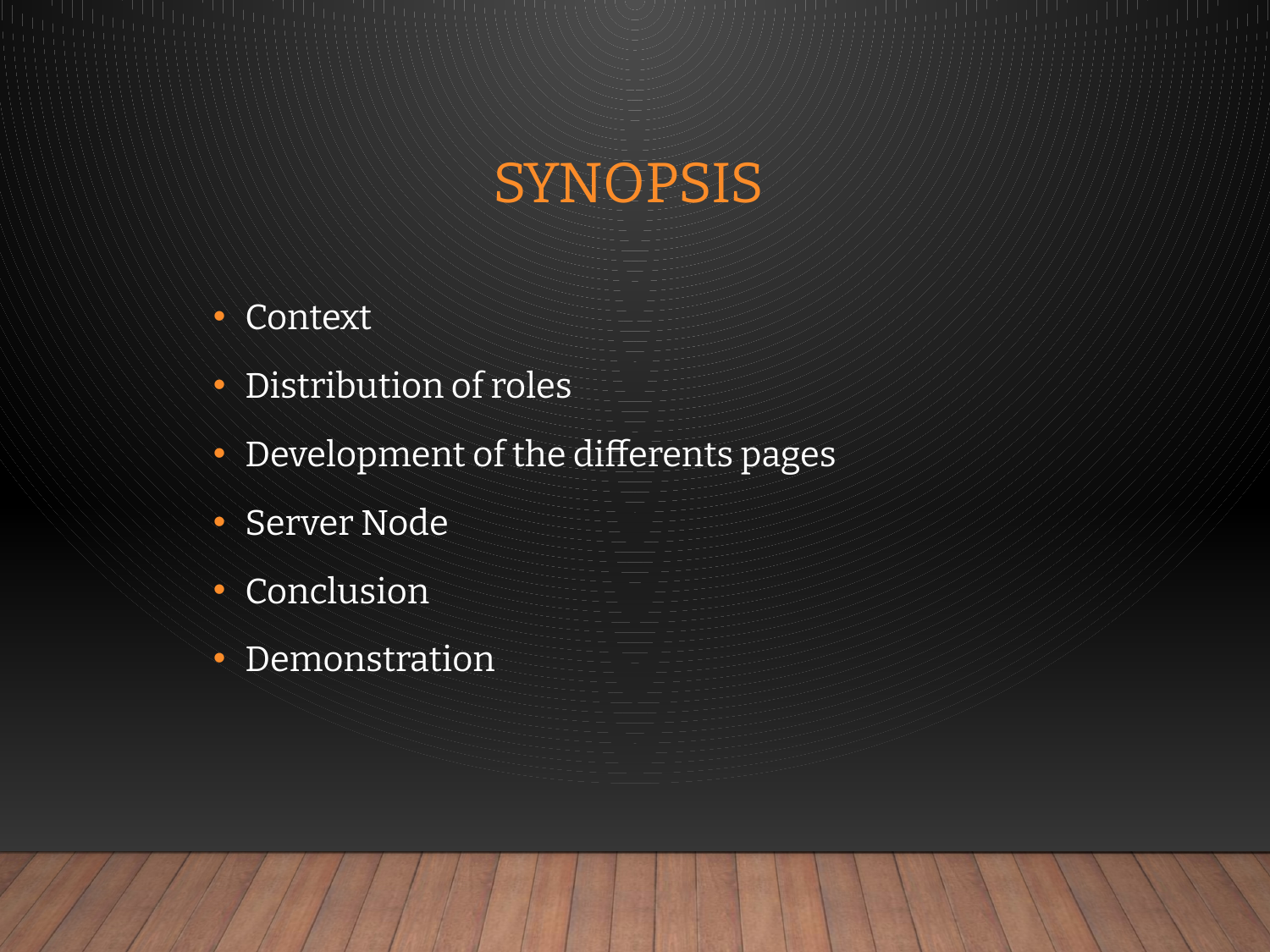

# Synopsis
Context
Distribution of roles
Development of the differents pages
Server Node
Conclusion
Demonstration